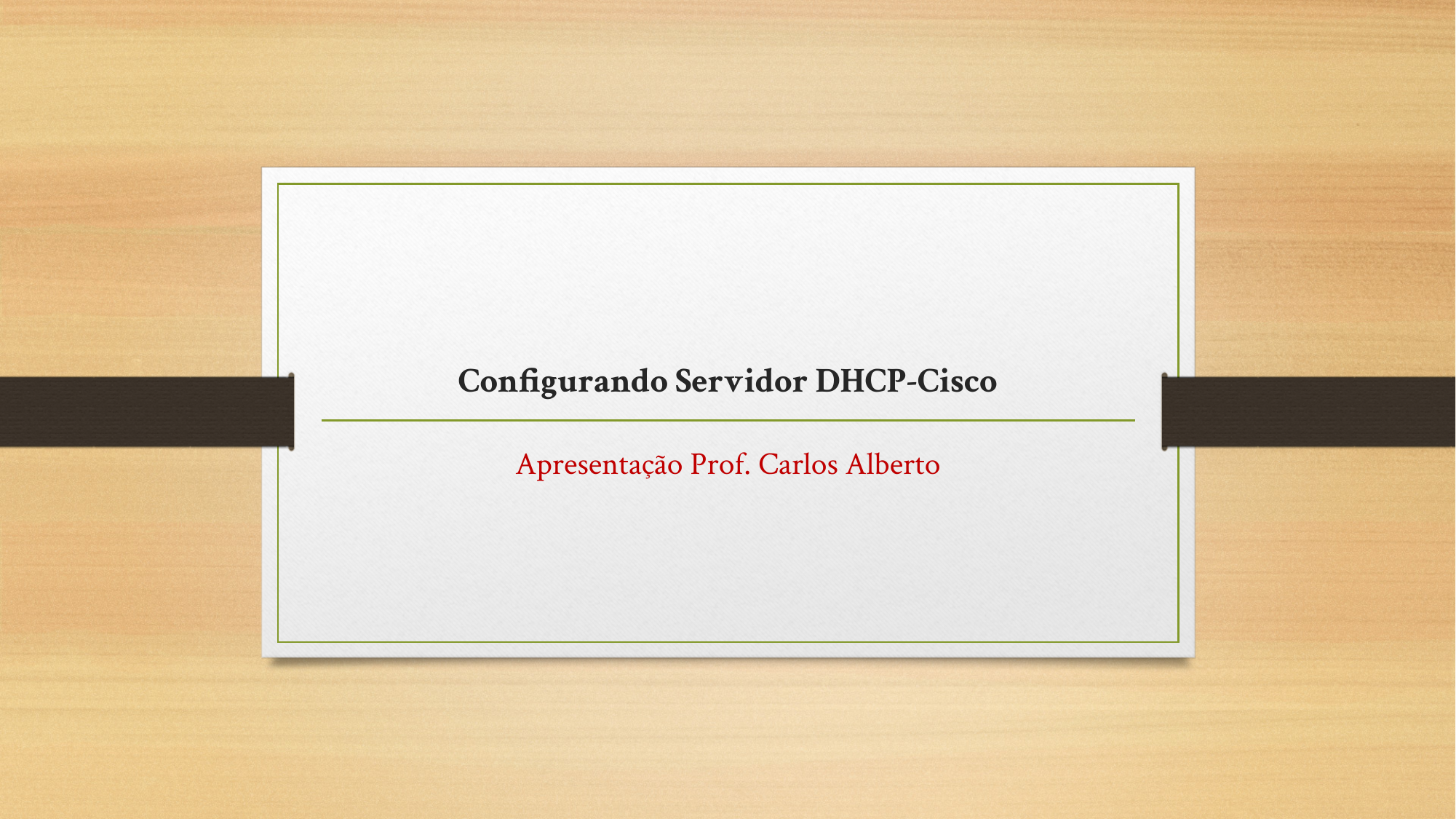

# Configurando Servidor DHCP-Cisco
Apresentação Prof. Carlos Alberto